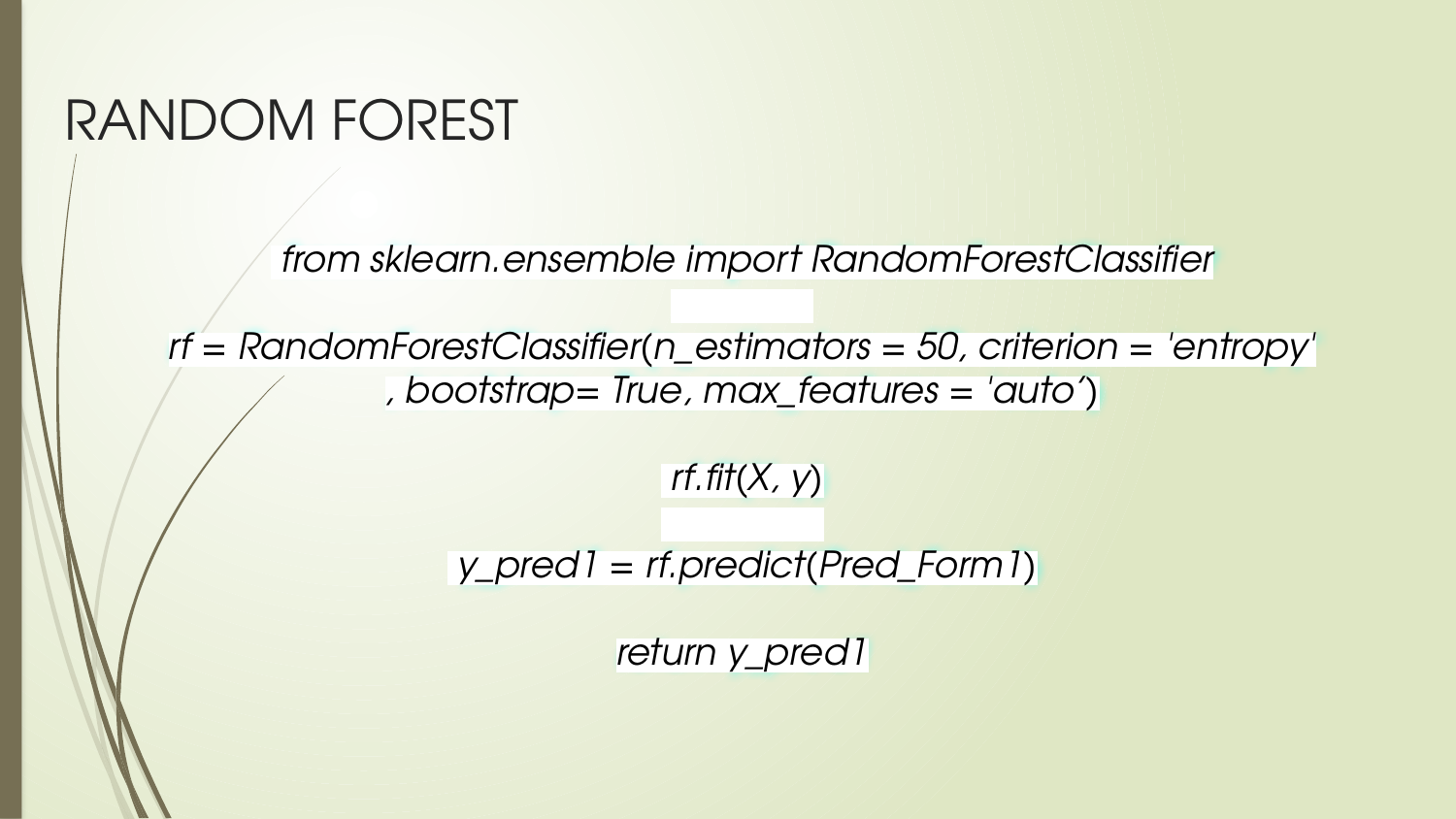

# RANDOM FOREST
 from sklearn.ensemble import RandomForestClassifier

rf = RandomForestClassifier(n_estimators = 50, criterion = 'entropy', bootstrap= True, max_features = 'auto’)

 rf.fit(X, y)

 y_pred1 = rf.predict(Pred_Form1)

return y_pred1